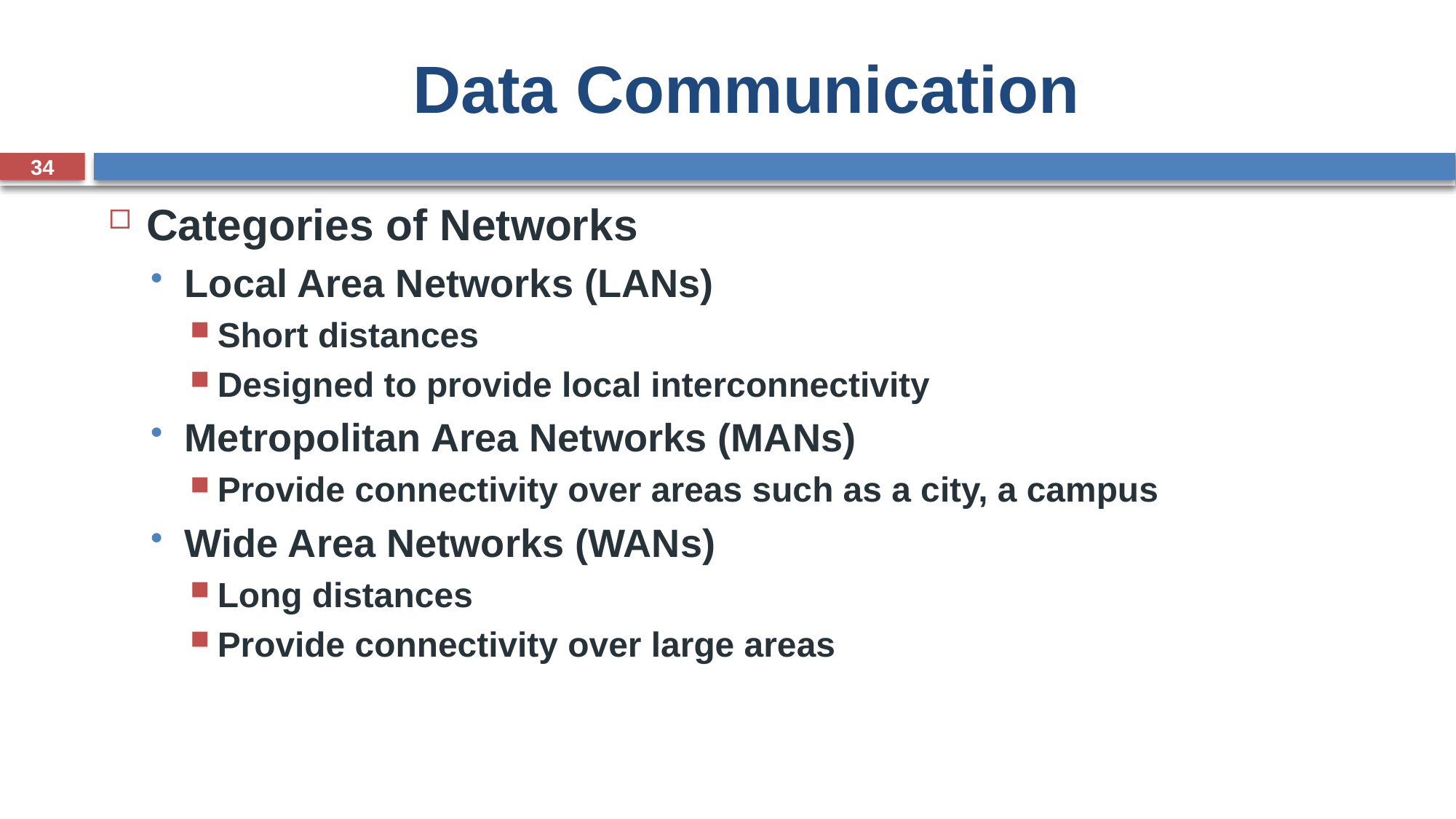

# Data Communication
34
Categories of Networks
Local Area Networks (LANs)
Short distances
Designed to provide local interconnectivity
Metropolitan Area Networks (MANs)
Provide connectivity over areas such as a city, a campus
Wide Area Networks (WANs)
Long distances
Provide connectivity over large areas